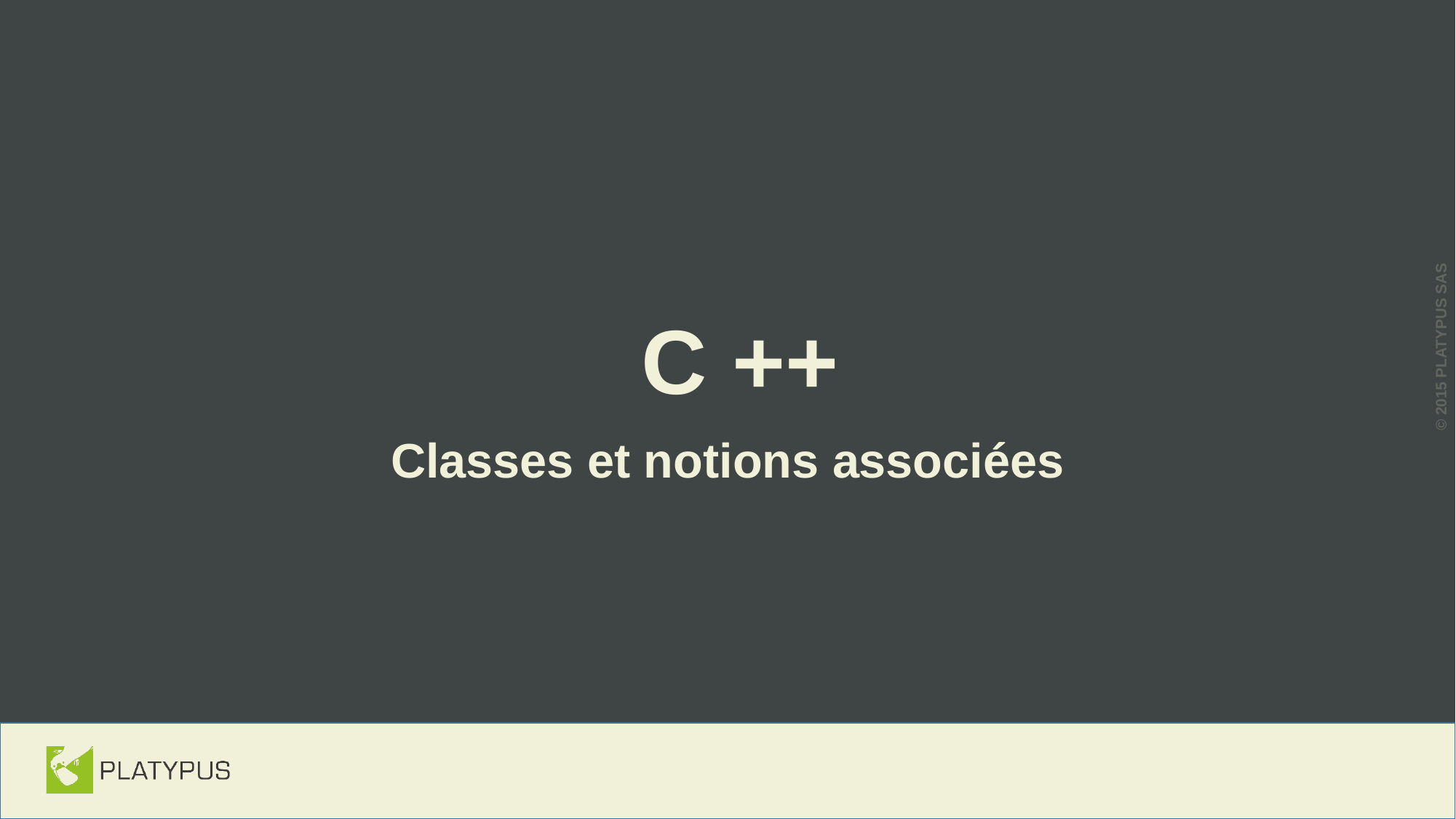

# C ++
Classes et notions associées